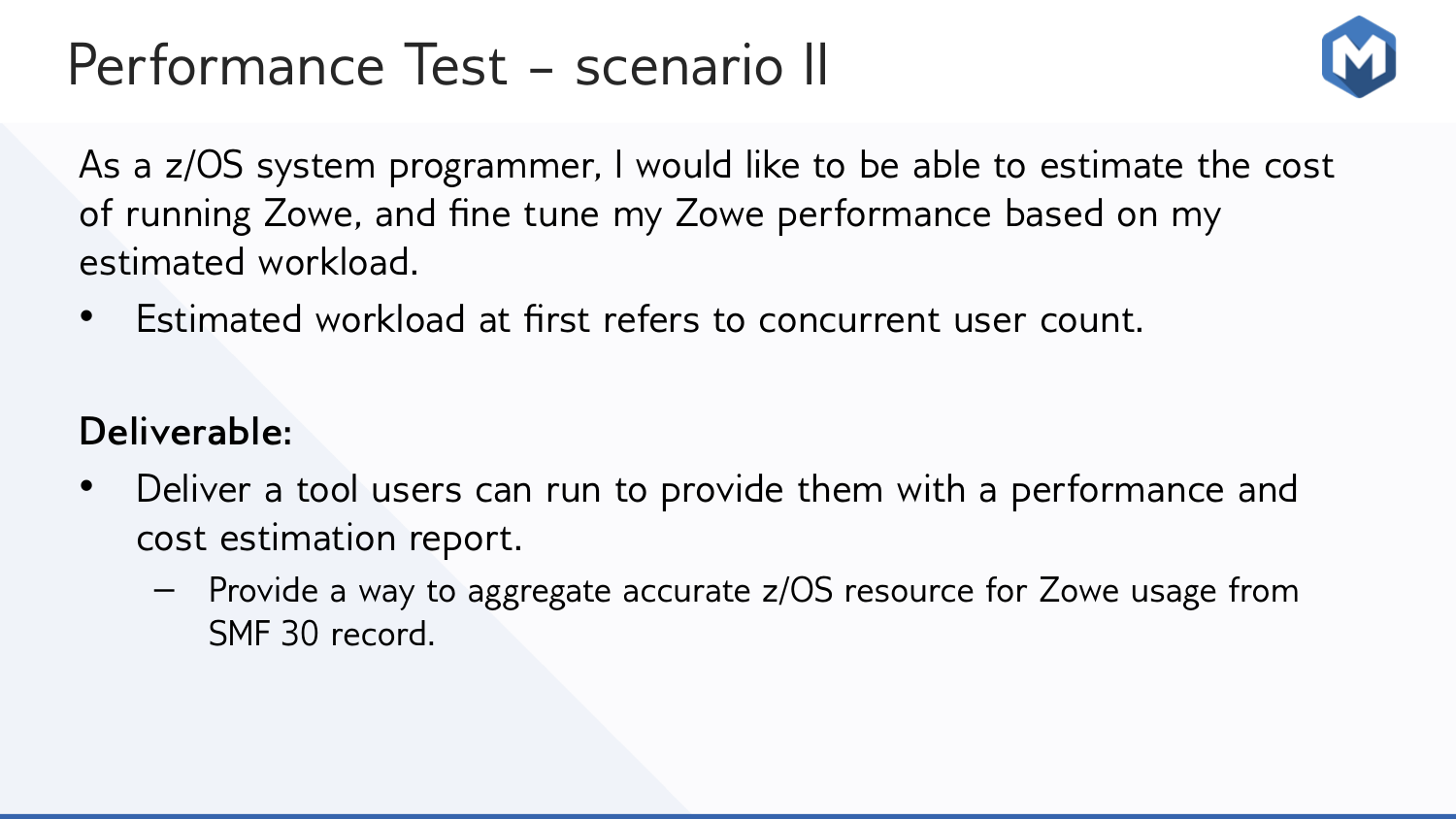

# Performance Test – scenario II
As a z/OS system programmer, I would like to be able to estimate the cost of running Zowe, and fine tune my Zowe performance based on my estimated workload.
Estimated workload at first refers to concurrent user count.

Deliverable:
Deliver a tool users can run to provide them with a performance and cost estimation report.
Provide a way to aggregate accurate z/OS resource for Zowe usage from SMF 30 record.